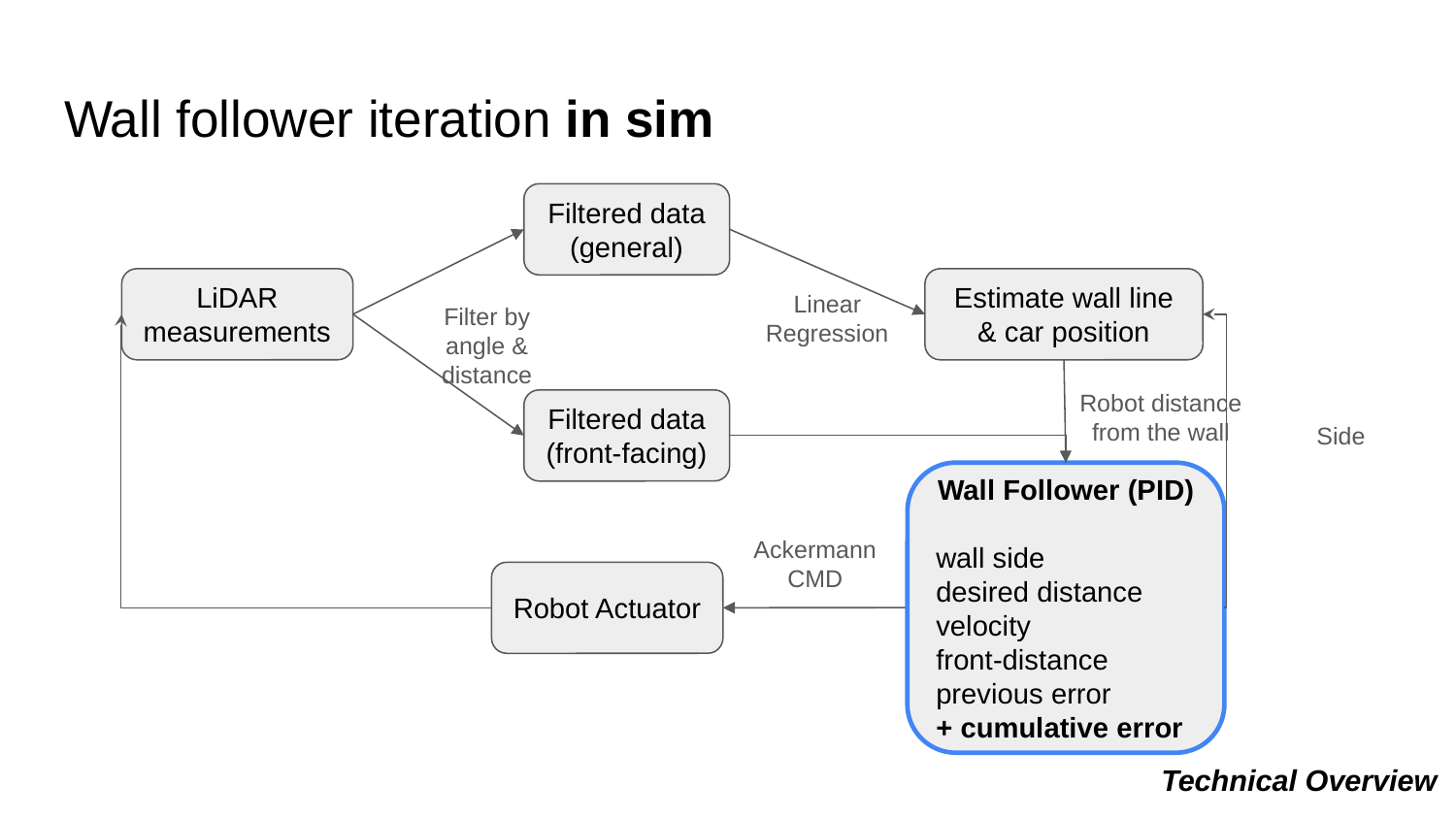

# Wall follower iteration in sim
Filtered data (general)
LiDAR measurements
Estimate wall line & car position
Linear Regression
Filter by angle & distance
Robot distance from the wall
Filtered data (front-facing)
Side
Wall Follower (PID)

wall side
desired distance
velocity
front-distance
previous error
+ cumulative error
Ackermann CMD
Robot Actuator
Technical Overview